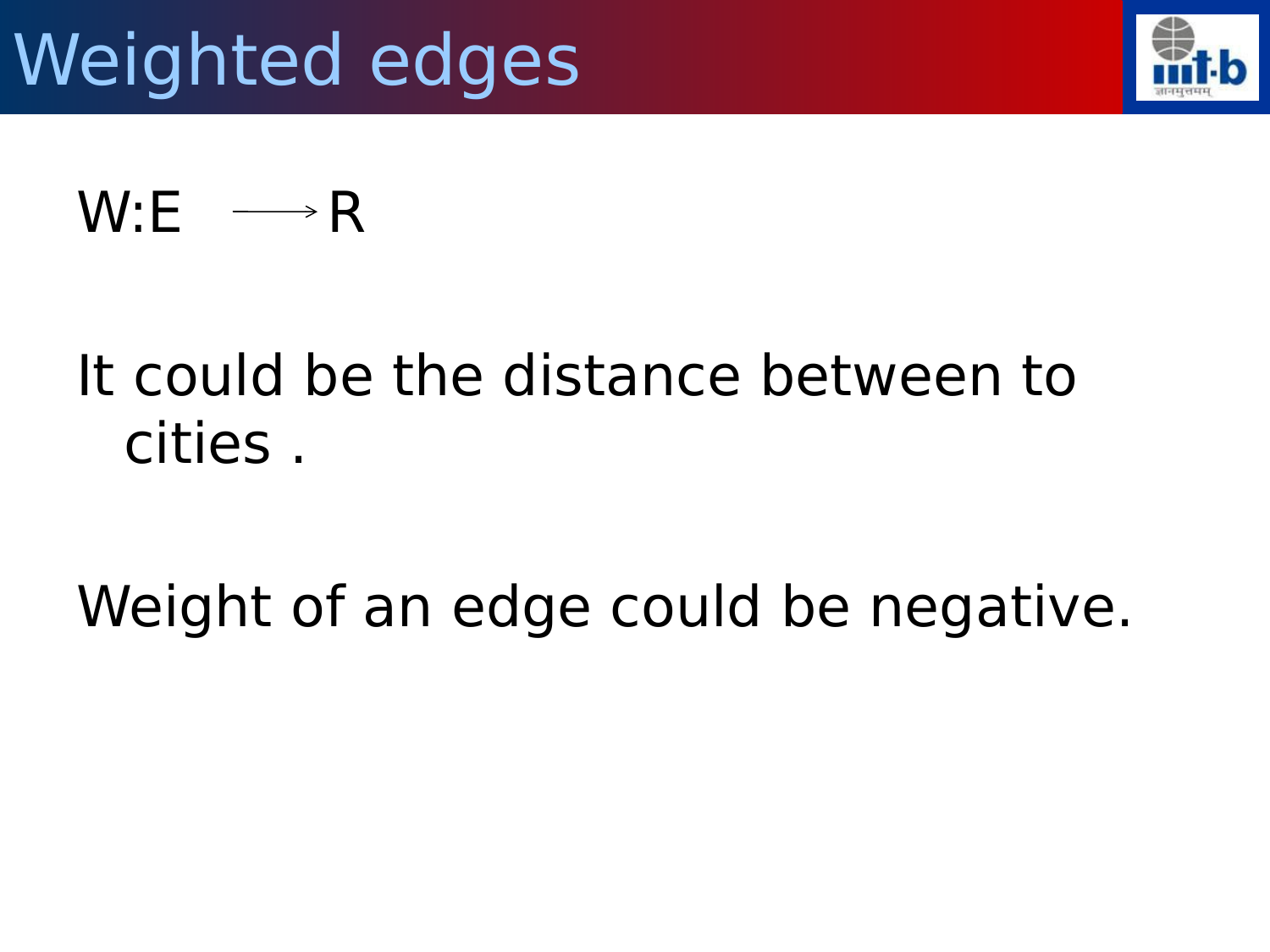

Weighted edges
W:E        R

It could be the distance between to cities .

Weight of an edge could be negative.